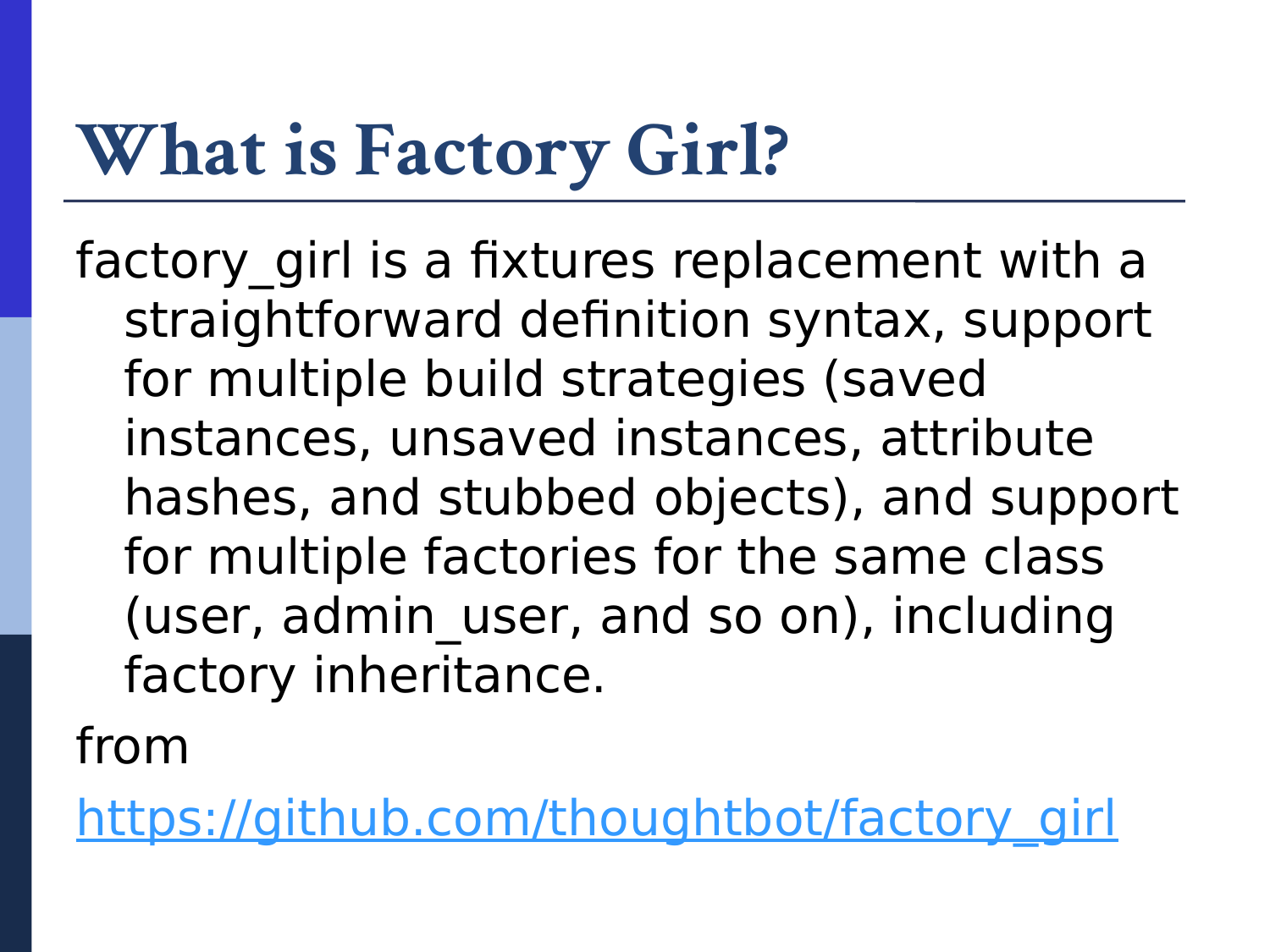

# What is Factory Girl?
factory_girl is a fixtures replacement with a straightforward definition syntax, support for multiple build strategies (saved instances, unsaved instances, attribute hashes, and stubbed objects), and support for multiple factories for the same class (user, admin_user, and so on), including factory inheritance.
from
https://github.com/thoughtbot/factory_girl